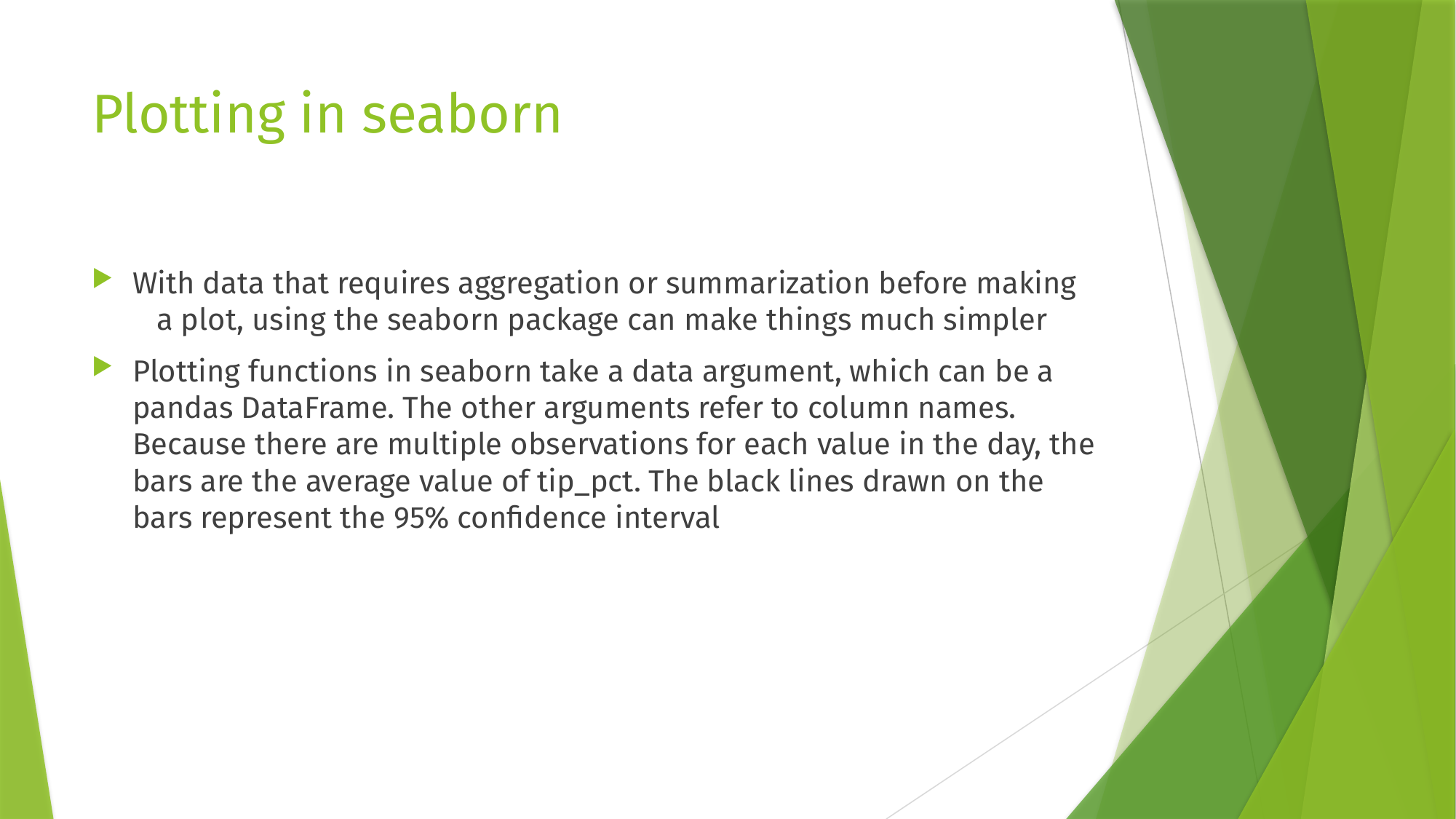

# Plotting in seaborn
With data that requires aggregation or summarization before making      a plot, using the seaborn package can make things much simpler
Plotting functions in seaborn take a data argument, which can be a pandas DataFrame. The other arguments refer to column names. Because there are multiple observations for each value in the day, the bars are the average value of tip_pct. The black lines drawn on the bars represent the 95% confidence interval